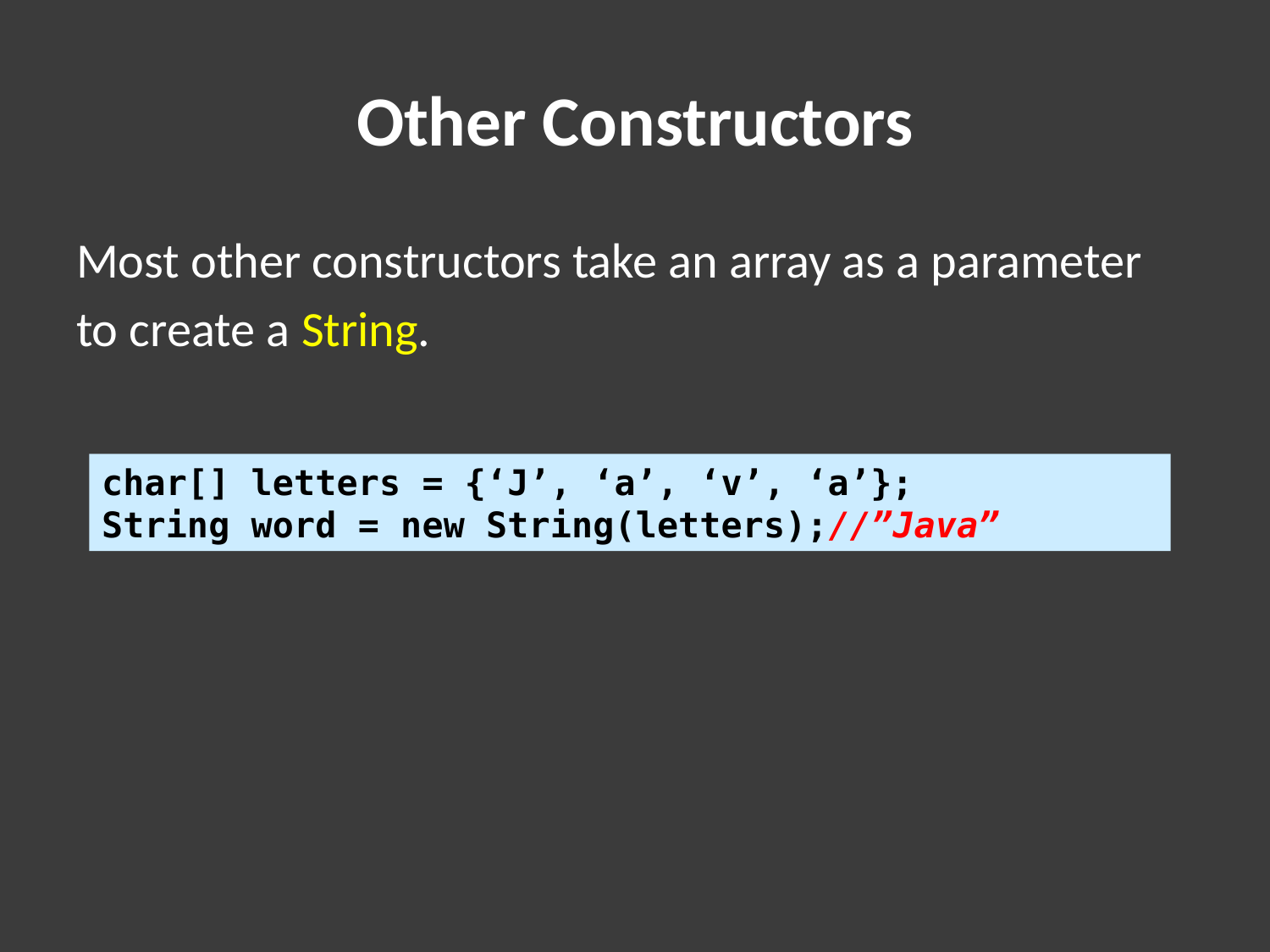

# Other Constructors
Most other constructors take an array as a parameter
to create a String.
char[] letters = {‘J’, ‘a’, ‘v’, ‘a’};
String word = new String(letters);//”Java”